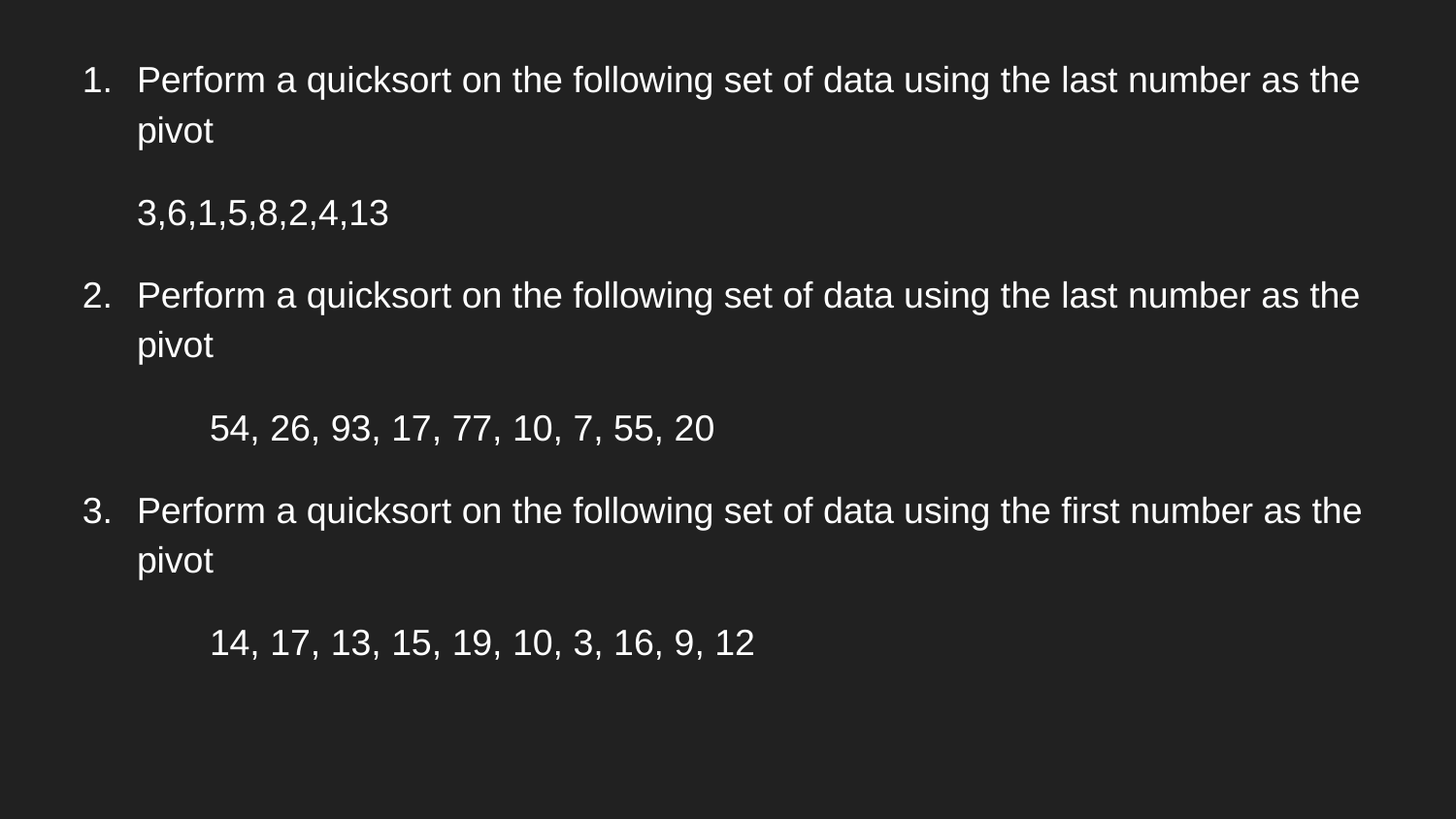

Perform a quicksort on the following set of data using the last number as the pivot
3,6,1,5,8,2,4,13
Perform a quicksort on the following set of data using the last number as the pivot
	54, 26, 93, 17, 77, 10, 7, 55, 20
Perform a quicksort on the following set of data using the first number as the pivot
	14, 17, 13, 15, 19, 10, 3, 16, 9, 12